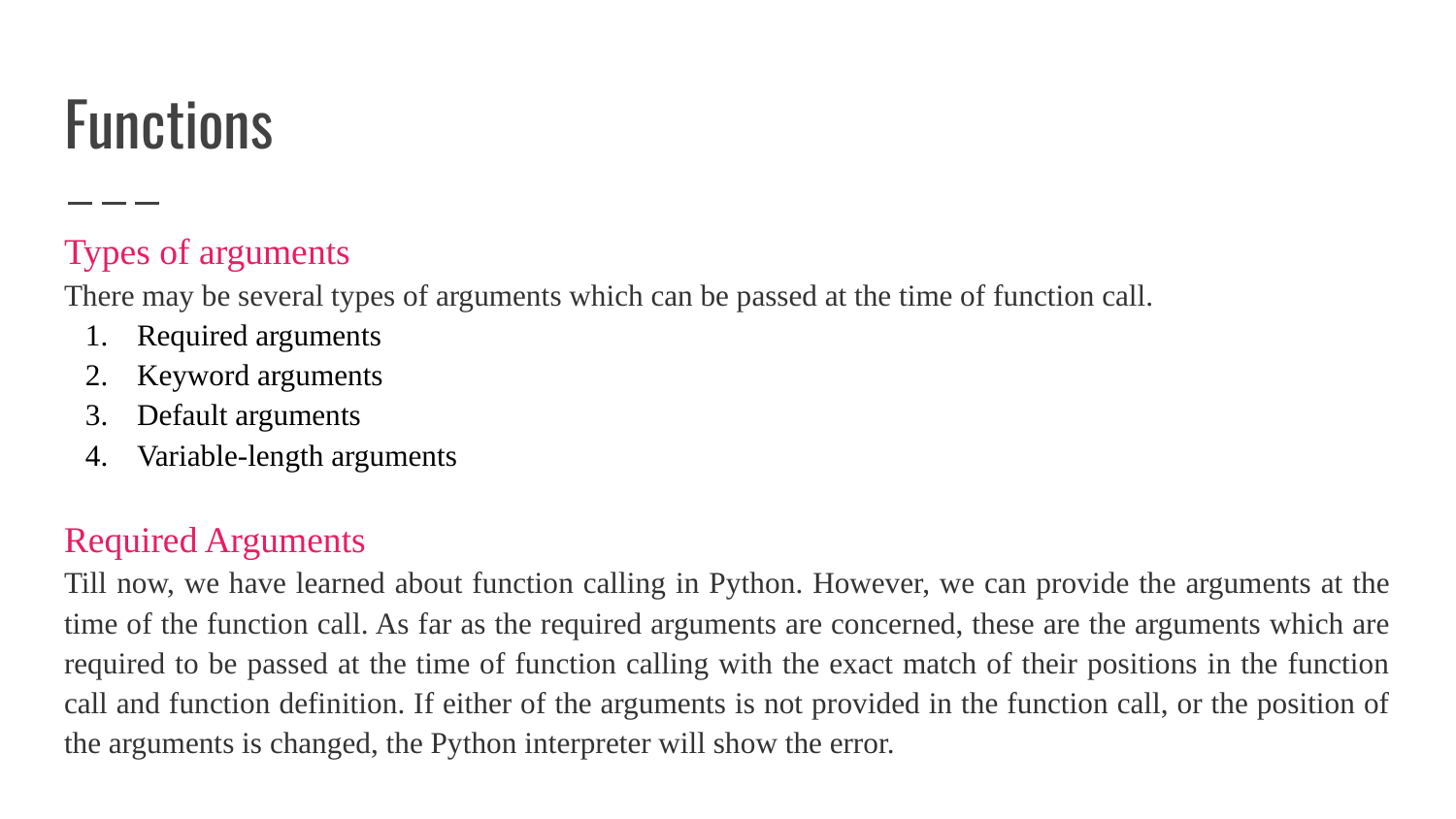

# Functions
Types of arguments
There may be several types of arguments which can be passed at the time of function call.
Required arguments
Keyword arguments
Default arguments
Variable-length arguments

Required Arguments
Till now, we have learned about function calling in Python. However, we can provide the arguments at the time of the function call. As far as the required arguments are concerned, these are the arguments which are required to be passed at the time of function calling with the exact match of their positions in the function call and function definition. If either of the arguments is not provided in the function call, or the position of the arguments is changed, the Python interpreter will show the error.